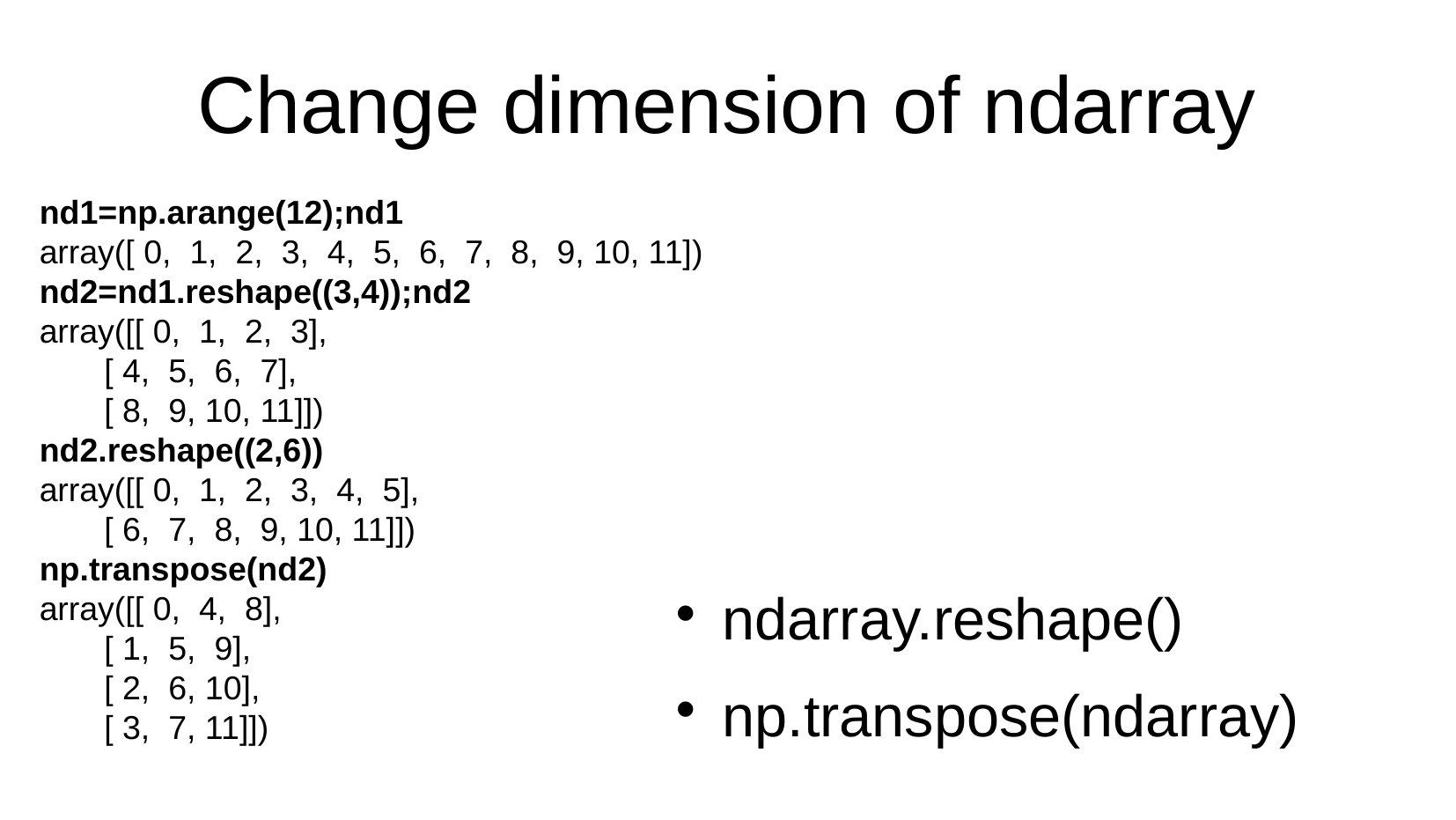

Change dimension of ndarray
nd1=np.arange(12);nd1
array([ 0,  1,  2,  3,  4,  5,  6,  7,  8,  9, 10, 11])
nd2=nd1.reshape((3,4));nd2
array([[ 0,  1,  2,  3],
       [ 4,  5,  6,  7],
       [ 8,  9, 10, 11]])
nd2.reshape((2,6))
array([[ 0,  1,  2,  3,  4,  5],
       [ 6,  7,  8,  9, 10, 11]])
np.transpose(nd2)
array([[ 0,  4,  8],
       [ 1,  5,  9],
       [ 2,  6, 10],
       [ 3,  7, 11]])
ndarray.reshape()
np.transpose(ndarray)